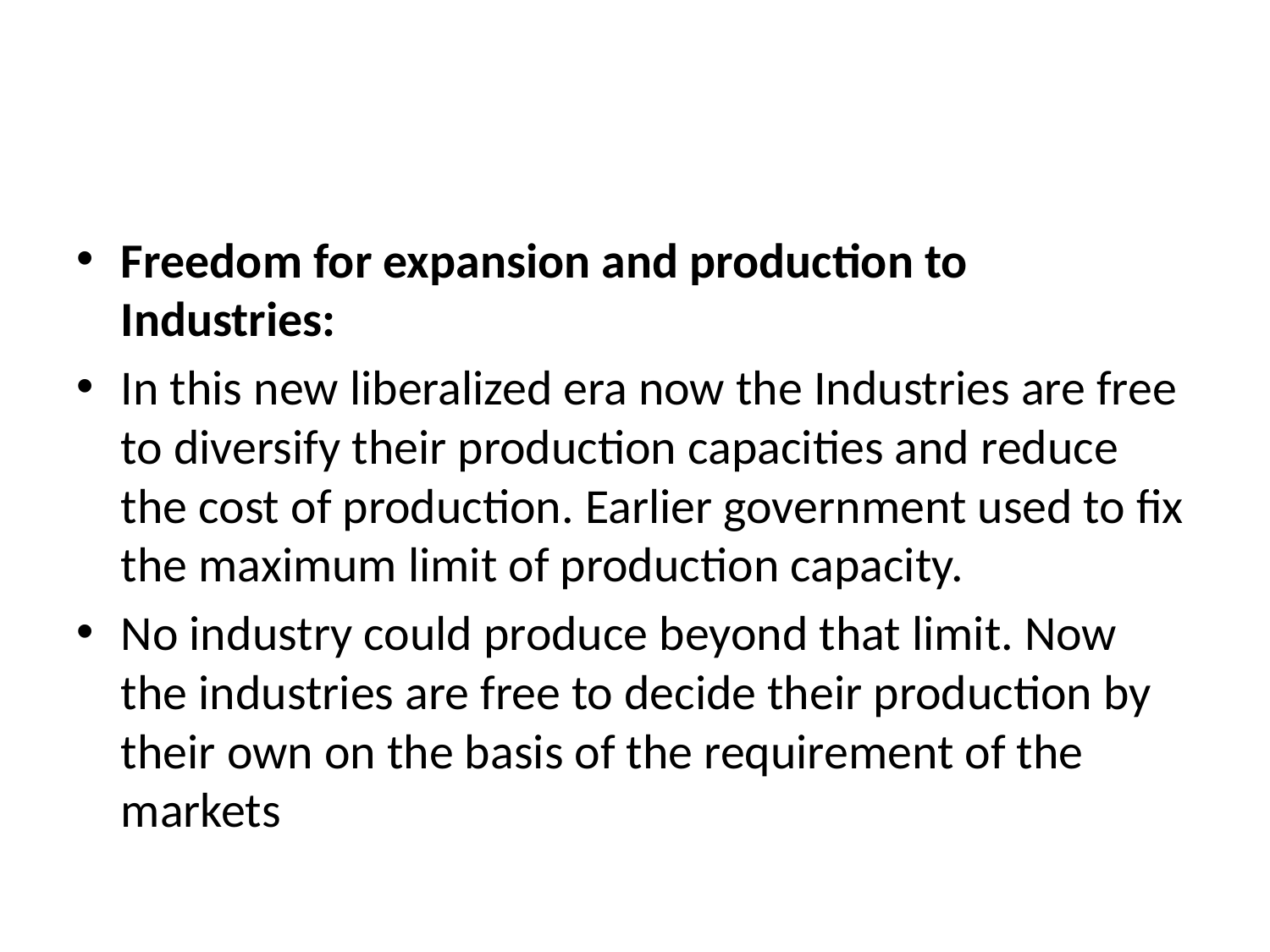

#
Freedom for expansion and production to Industries:
In this new liberalized era now the Industries are free to diversify their production capacities and reduce the cost of production. Earlier government used to fix the maximum limit of production capacity.
No industry could produce beyond that limit. Now the industries are free to decide their production by their own on the basis of the requirement of the markets